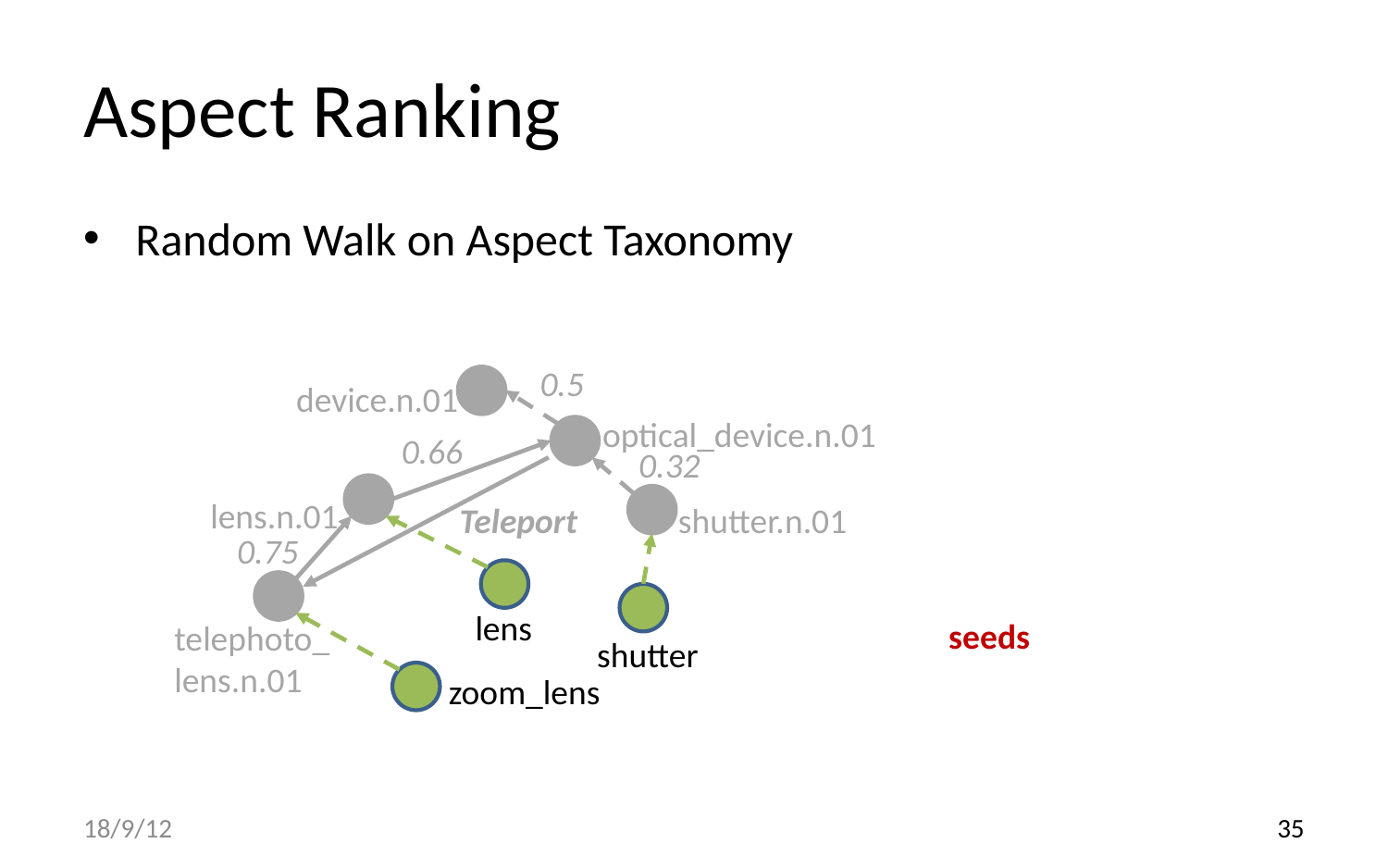

# Aspect Ranking
Random Walk on Aspect Taxonomy

0.5

device.n.01
optical_device.n.01

0.66
0.32

lens.n.01
Teleport
shutter.n.01
0.75

lens
seeds
telephoto_lens.n.01
shutter

zoom_lens
18/9/12
35